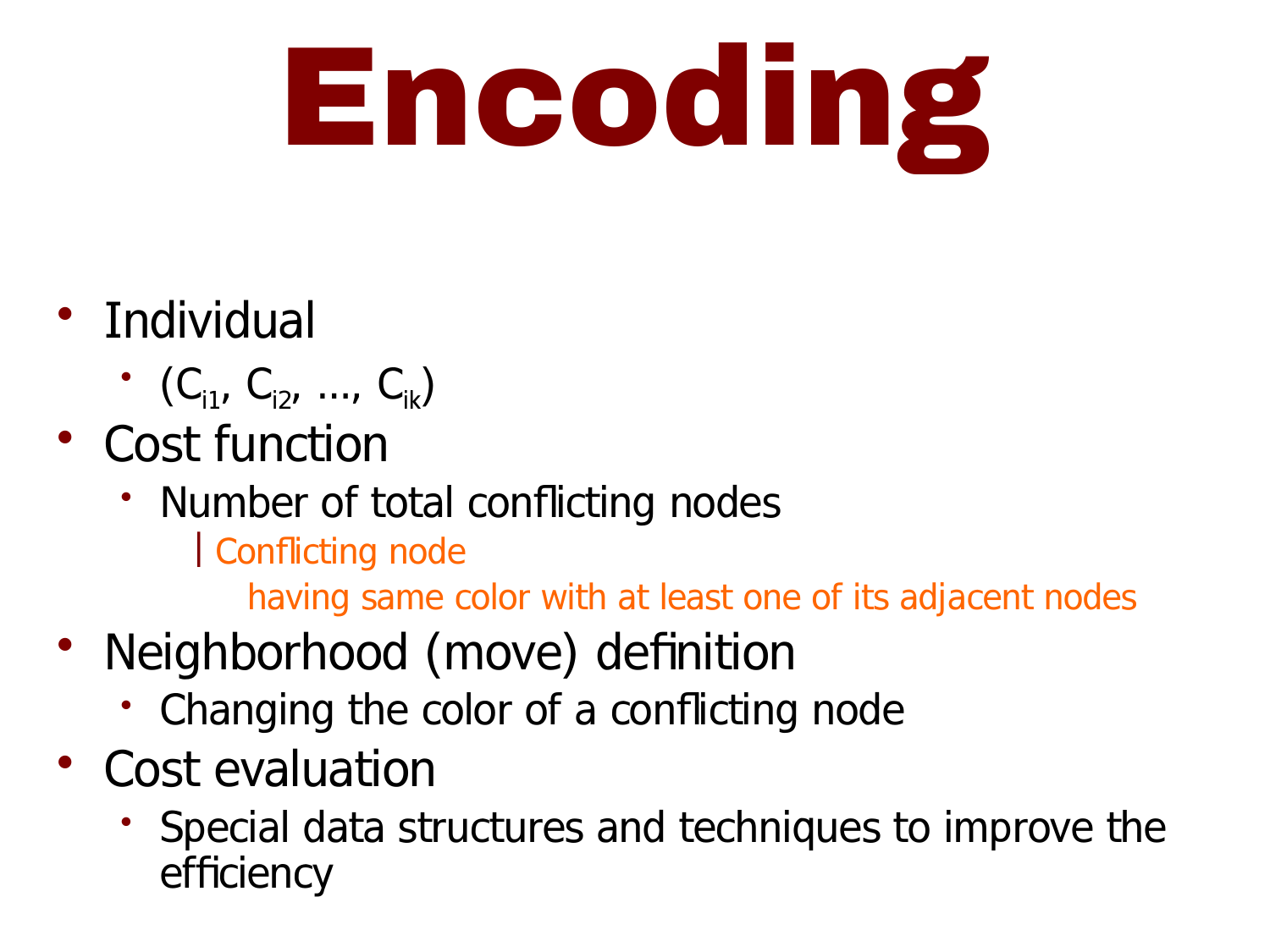

# Encoding
Individual
(Ci1, Ci2, …, Cik)
Cost function
Number of total conflicting nodes
Conflicting node
having same color with at least one of its adjacent nodes
Neighborhood (move) definition
Changing the color of a conflicting node
Cost evaluation
Special data structures and techniques to improve the efficiency